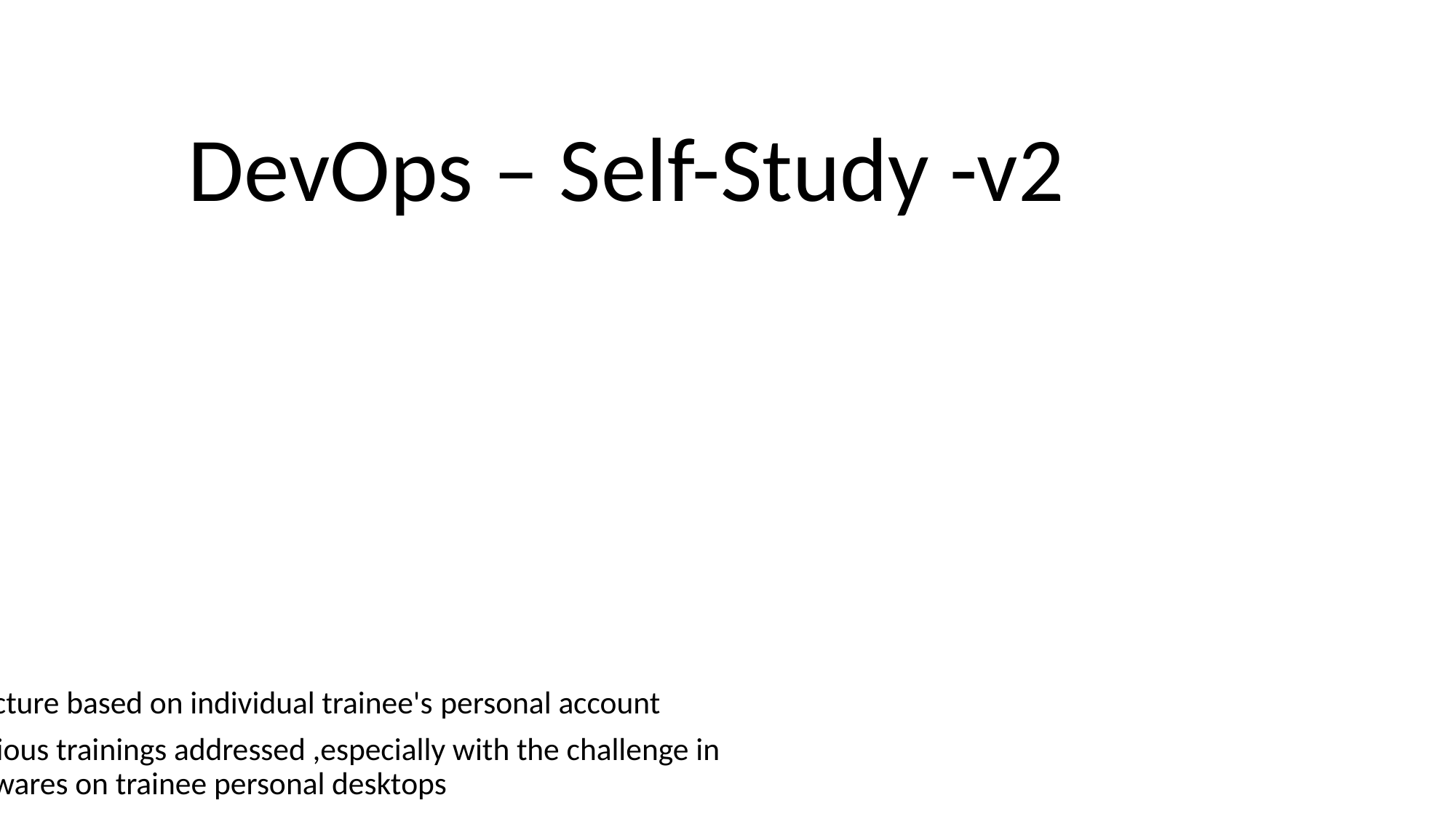

# DevOps – Self-Study -v2
Objectives:
Self-Motivated
Training PoC infrastructure based on individual trainee's personal account
Bottlenecks with previous trainings addressed ,especially with the challenge in running the CICD softwares on trainee personal desktops
Initial pilot with Open-source/Java based app DevOps
Expand the platform to cover additional application technologies